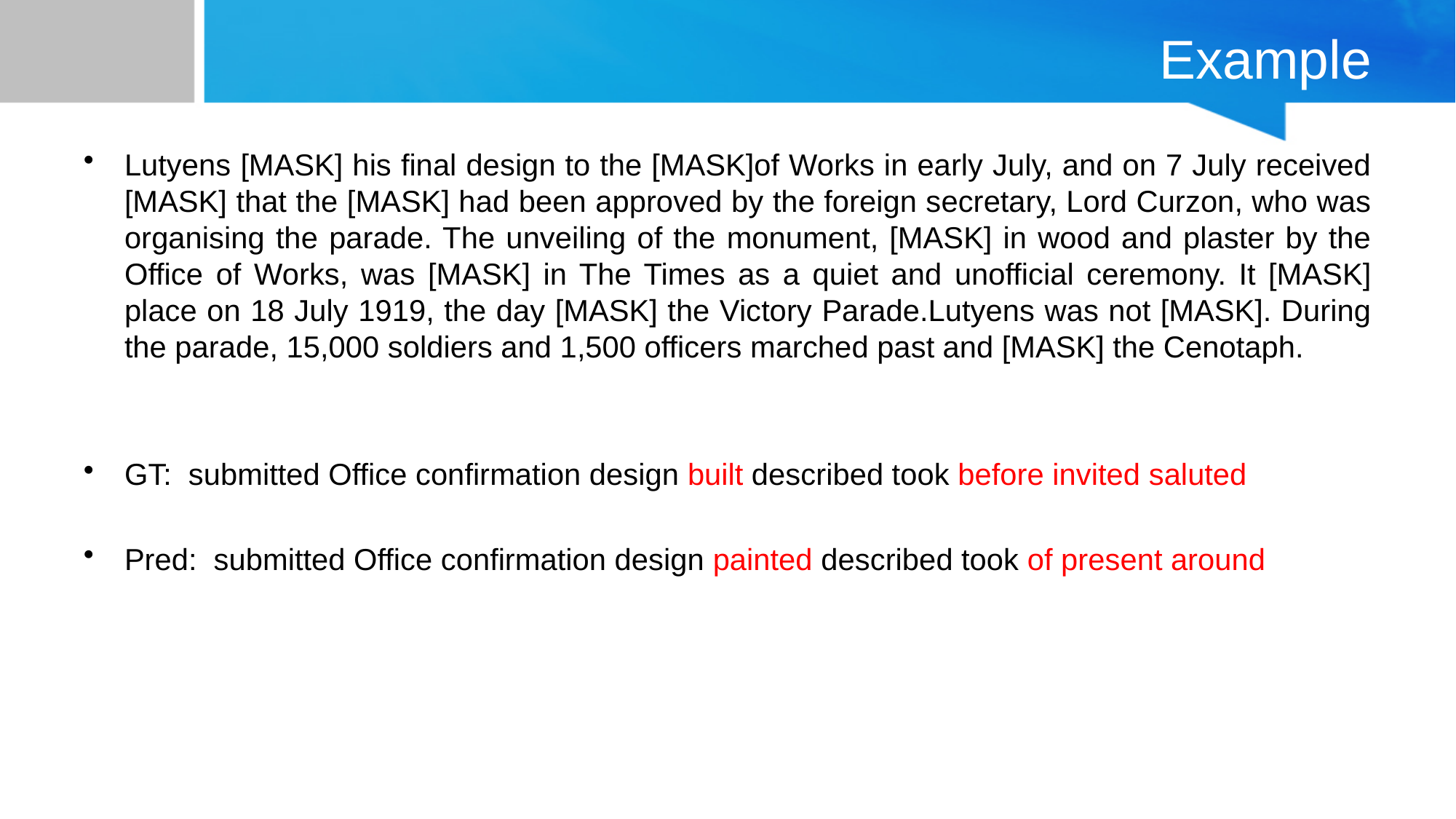

# Example
Lutyens [MASK] his final design to the [MASK]of Works in early July, and on 7 July received [MASK] that the [MASK] had been approved by the foreign secretary, Lord Curzon, who was organising the parade. The unveiling of the monument, [MASK] in wood and plaster by the Office of Works, was [MASK] in The Times as a quiet and unofficial ceremony. It [MASK] place on 18 July 1919, the day [MASK] the Victory Parade.Lutyens was not [MASK]. During the parade, 15,000 soldiers and 1,500 officers marched past and [MASK] the Cenotaph.

GT:  submitted Office confirmation design built described took before invited saluted

Pred:  submitted Office confirmation design painted described took of present around